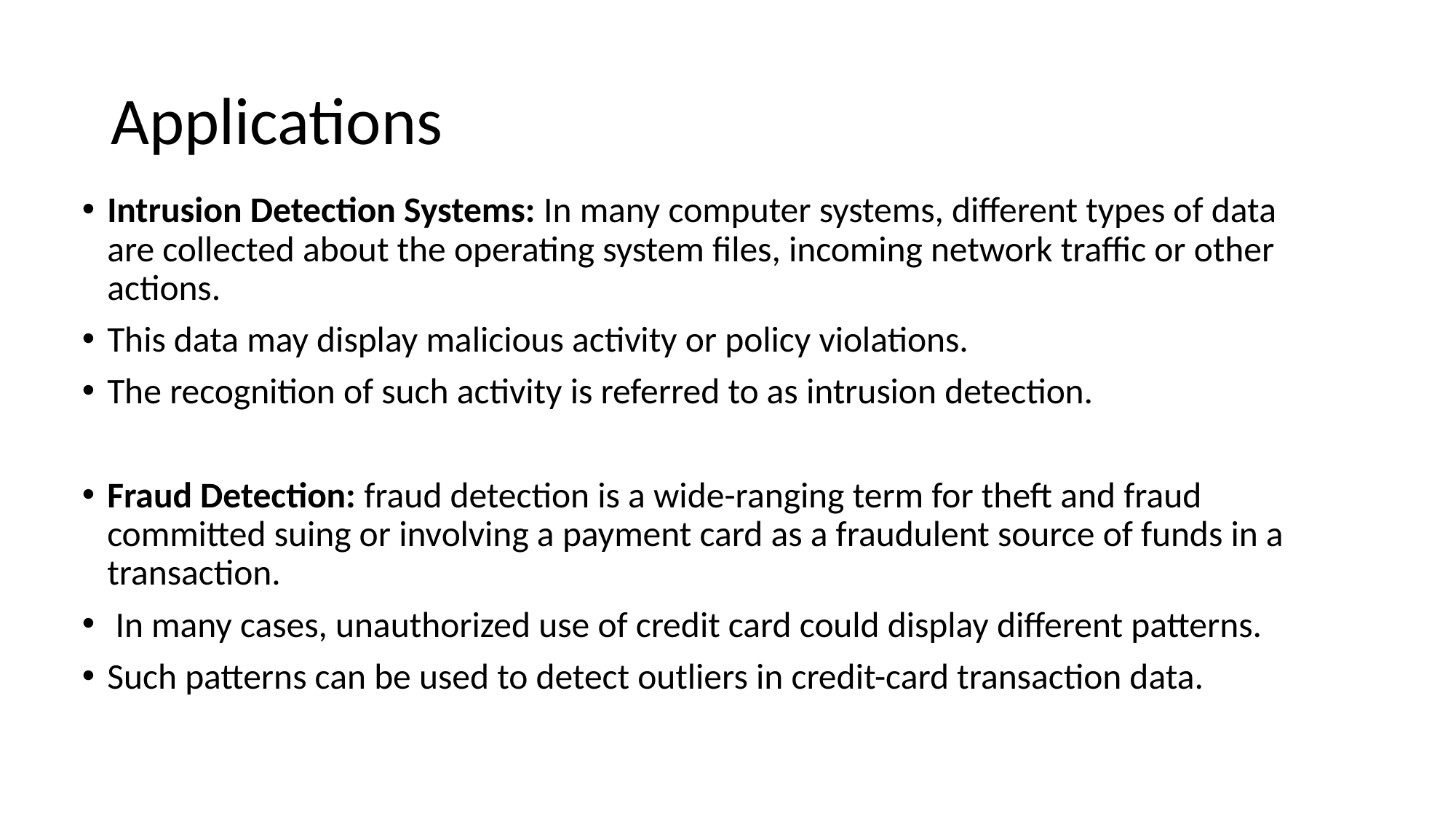

# Applications
Intrusion Detection Systems: In many computer systems, different types of data are collected about the operating system files, incoming network traffic or other actions.
This data may display malicious activity or policy violations.
The recognition of such activity is referred to as intrusion detection.

Fraud Detection: fraud detection is a wide-ranging term for theft and fraud committed suing or involving a payment card as a fraudulent source of funds in a transaction.
 In many cases, unauthorized use of credit card could display different patterns.
Such patterns can be used to detect outliers in credit-card transaction data.